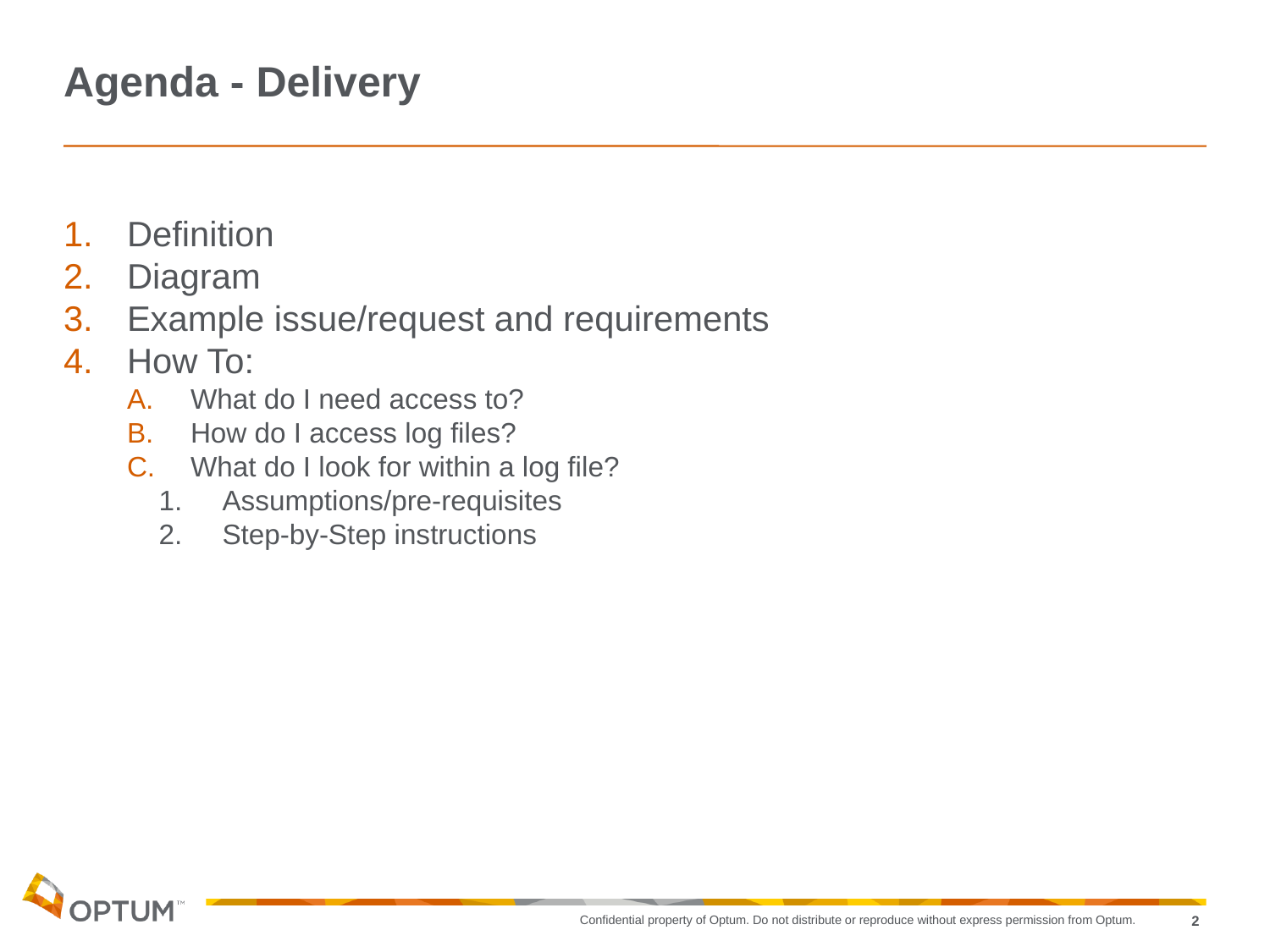

# Agenda - Delivery

Definition
Diagram
Example issue/request and requirements
How To:
What do I need access to?
How do I access log files?
What do I look for within a log file?
Assumptions/pre-requisites
Step-by-Step instructions